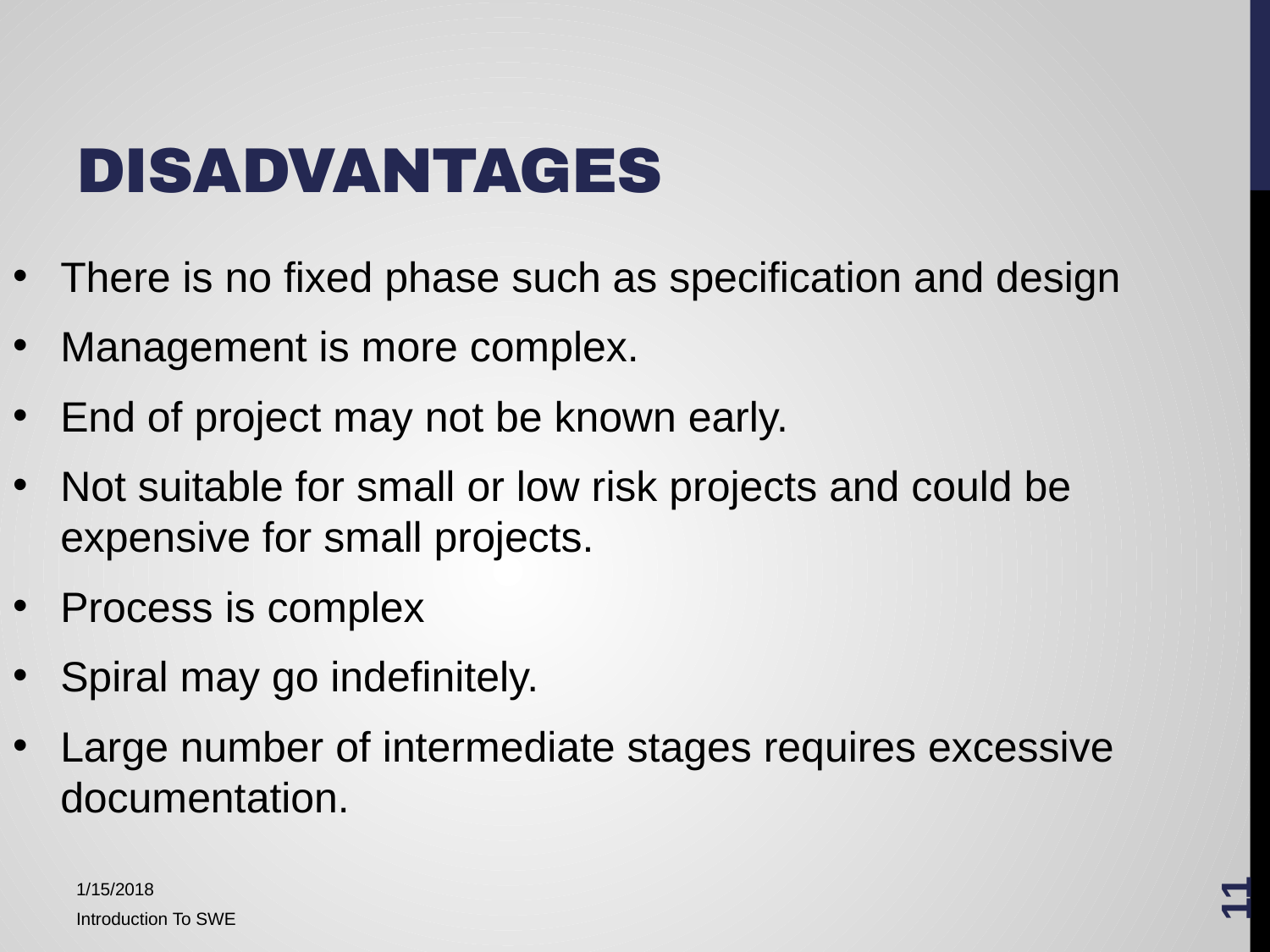

# Disadvantages
There is no fixed phase such as specification and design
Management is more complex.
End of project may not be known early.
Not suitable for small or low risk projects and could be expensive for small projects.
Process is complex
Spiral may go indefinitely.
Large number of intermediate stages requires excessive documentation.

11
1/15/2018
Introduction To SWE